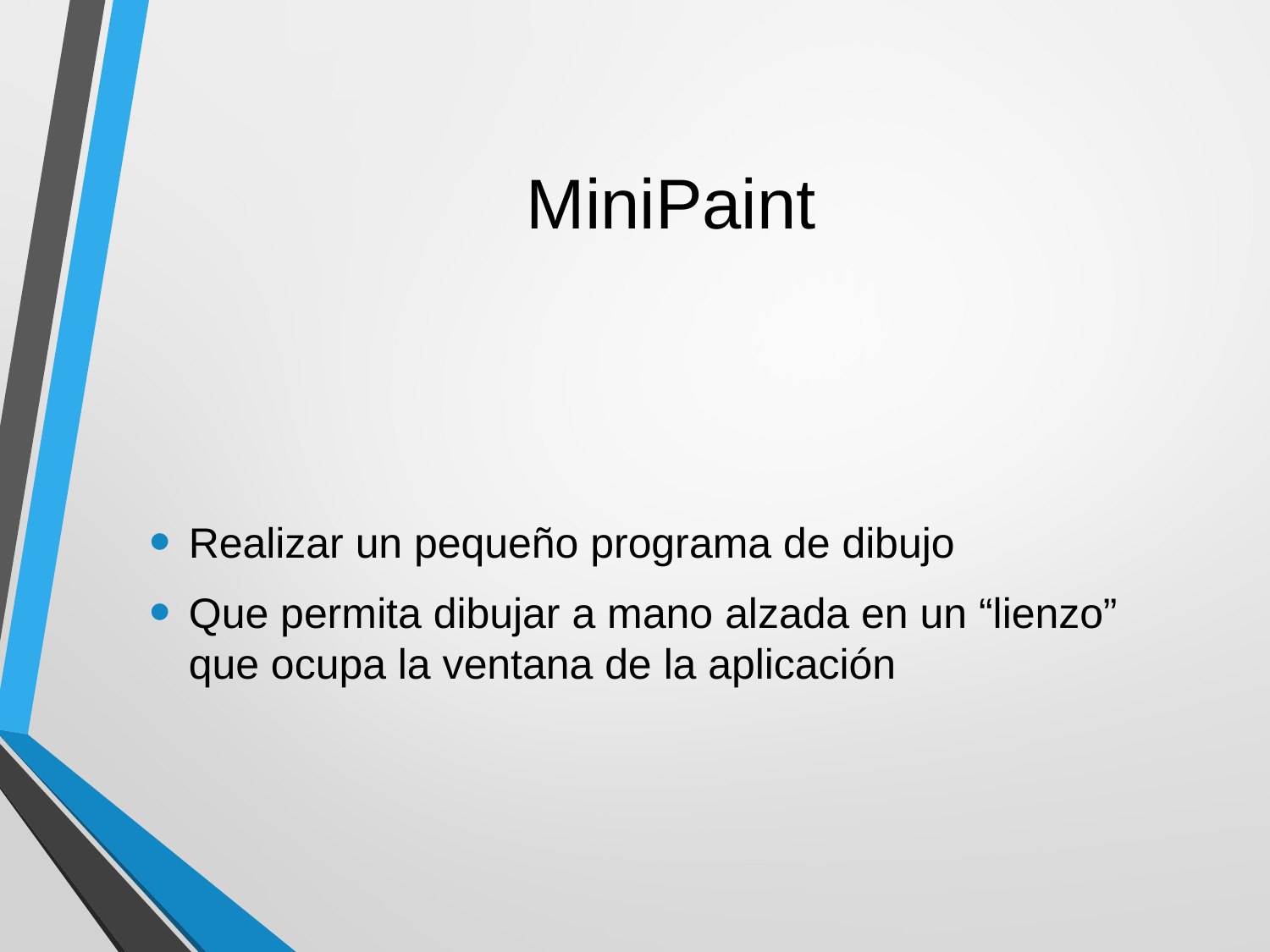

# MiniPaint
Realizar un pequeño programa de dibujo
Que permita dibujar a mano alzada en un “lienzo” que ocupa la ventana de la aplicación